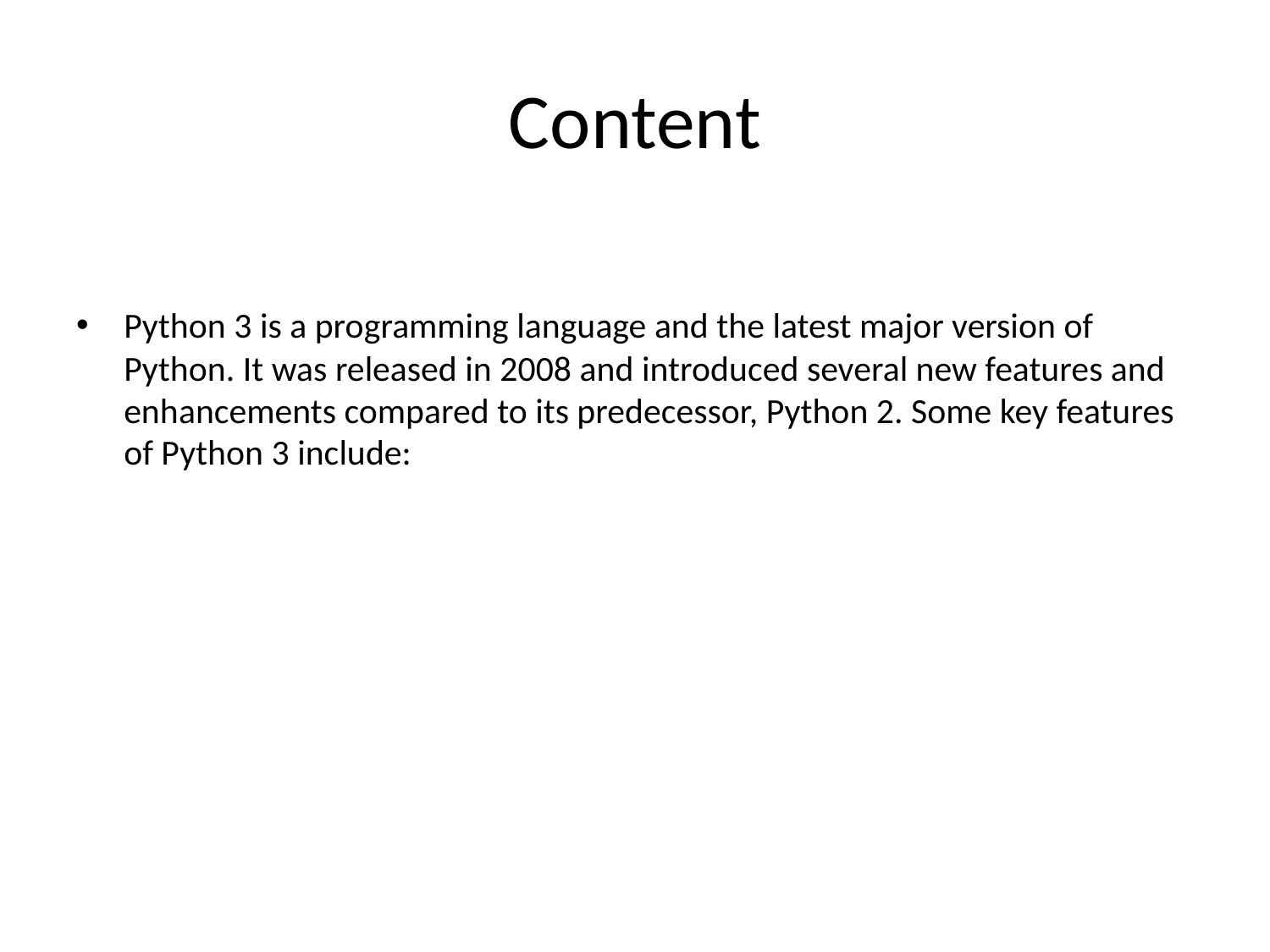

# Content

Python 3 is a programming language and the latest major version of Python. It was released in 2008 and introduced several new features and enhancements compared to its predecessor, Python 2. Some key features of Python 3 include: